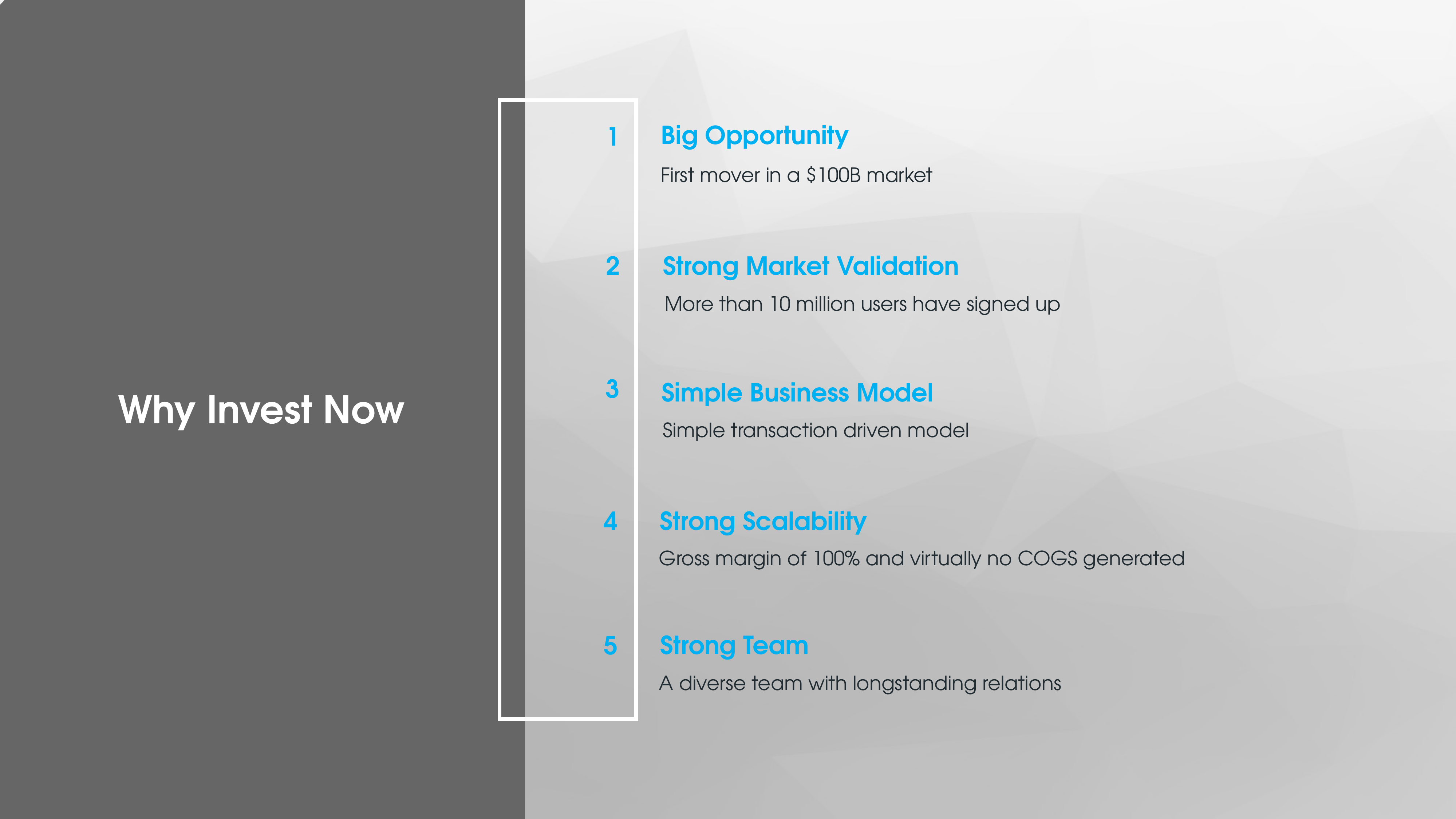

Big Opportunity
1
First mover in a $100B market
2
Strong Market Validation
More than 10 million users have signed up

3
Simple Business Model
Why Invest Now
Simple transaction driven model
4
Strong Scalability
Gross margin of 100% and virtually no COGS generated
Strong Team
5
A diverse team with longstanding relations